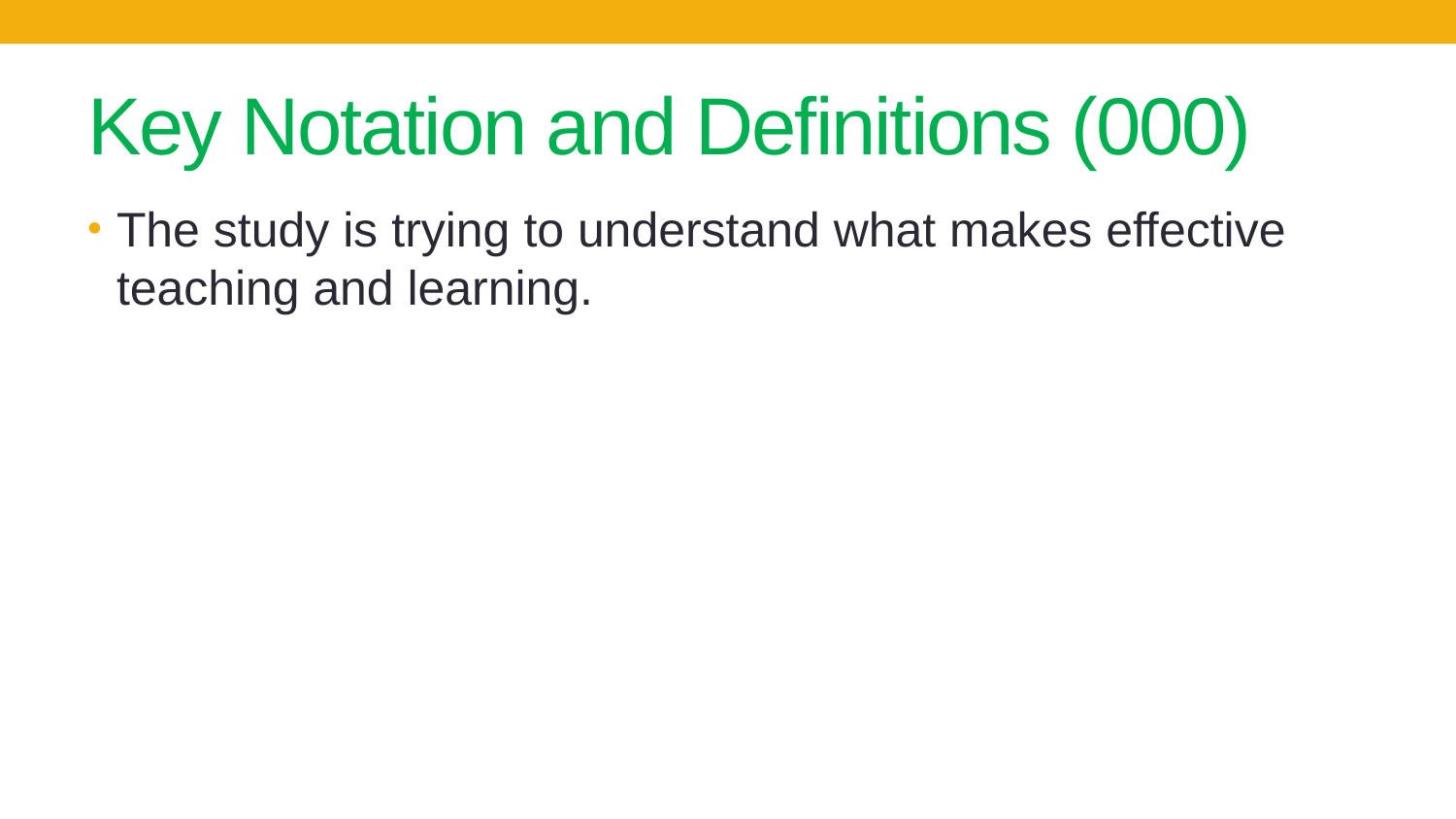

# Key Notation and Definitions (000)
The study is trying to understand what makes effective teaching and learning.